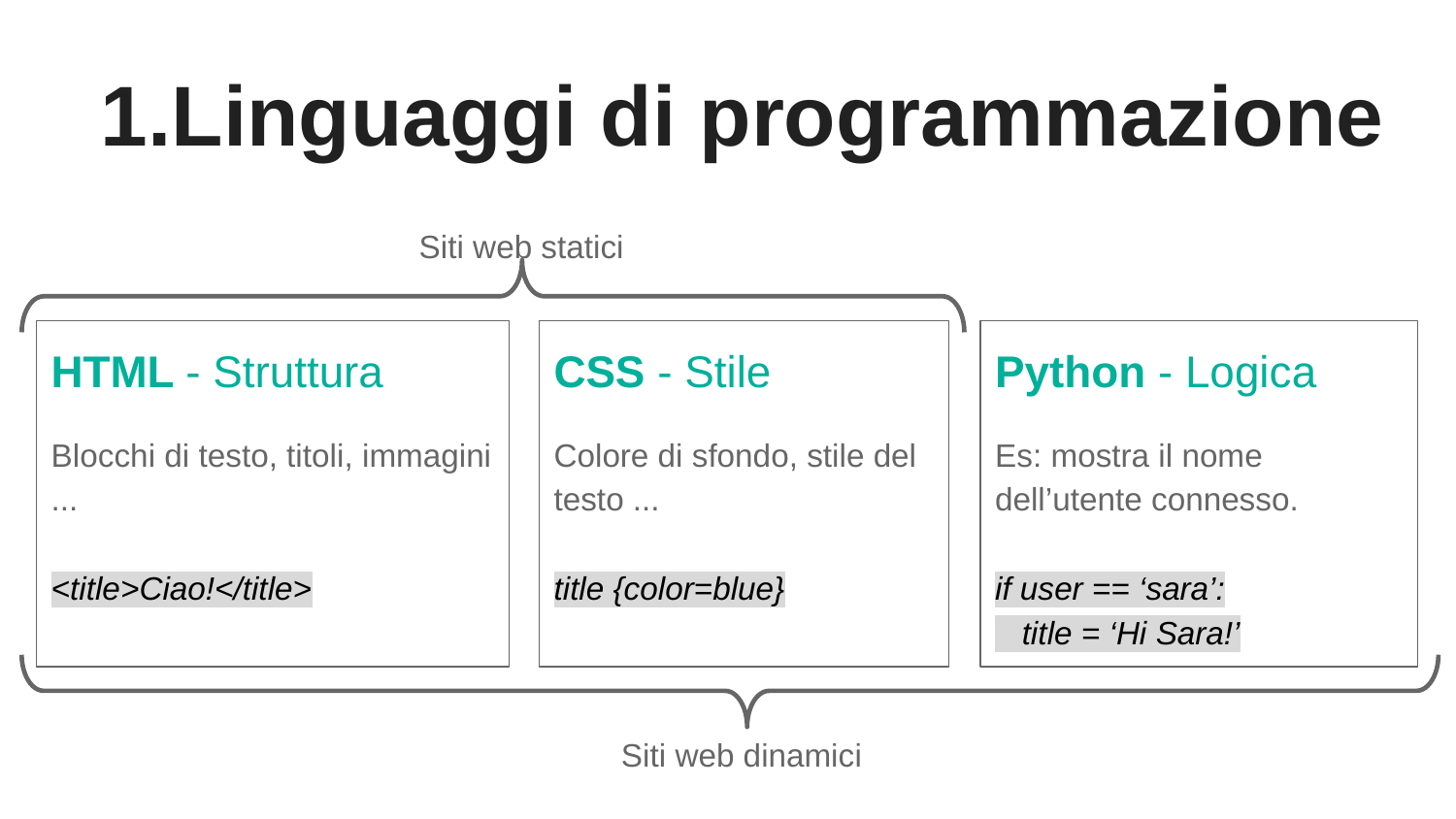

# Linguaggi di programmazione
Siti web statici

HTML - Struttura
Blocchi di testo, titoli, immagini ...
<title>Ciao!</title>
CSS - Stile
Colore di sfondo, stile del testo ...
title {color=blue}
Python - Logica
Es: mostra il nome dell’utente connesso.
if user == ‘sara’:
   title = ‘Hi Sara!’
Siti web dinamici